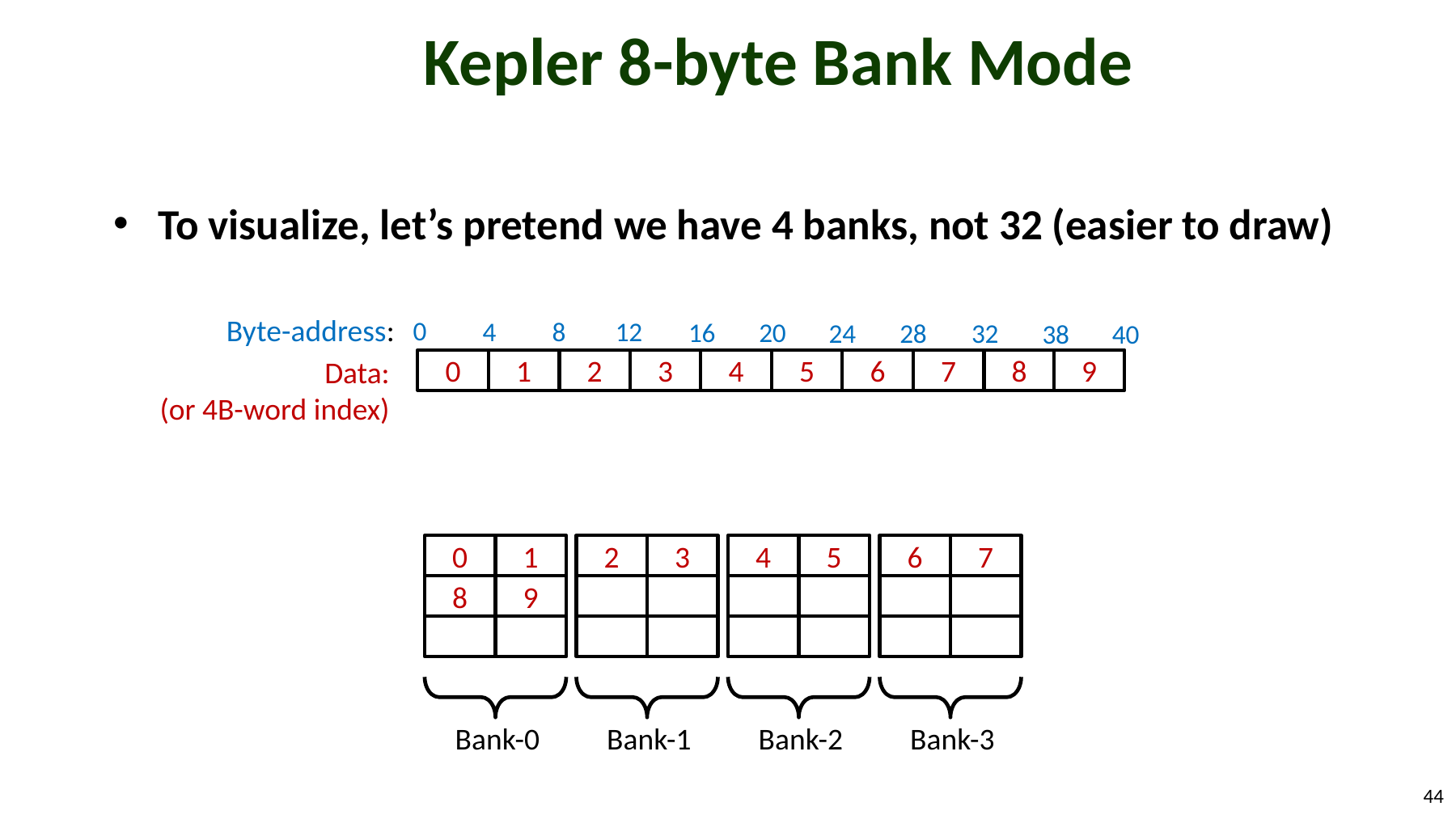

# Kepler 8-byte Bank Mode
To visualize, let’s pretend we have 4 banks, not 32 (easier to draw)
Byte-address:
0
4
8
12
16
20
24
28
32
40
38
9
0
1
2
3
4
5
6
7
8
Data:
 (or 4B-word index)
0
1
2
3
4
5
6
7
8
9

Bank-0
Bank-1
Bank-2
Bank-3
44
© 2012, NVIDIA